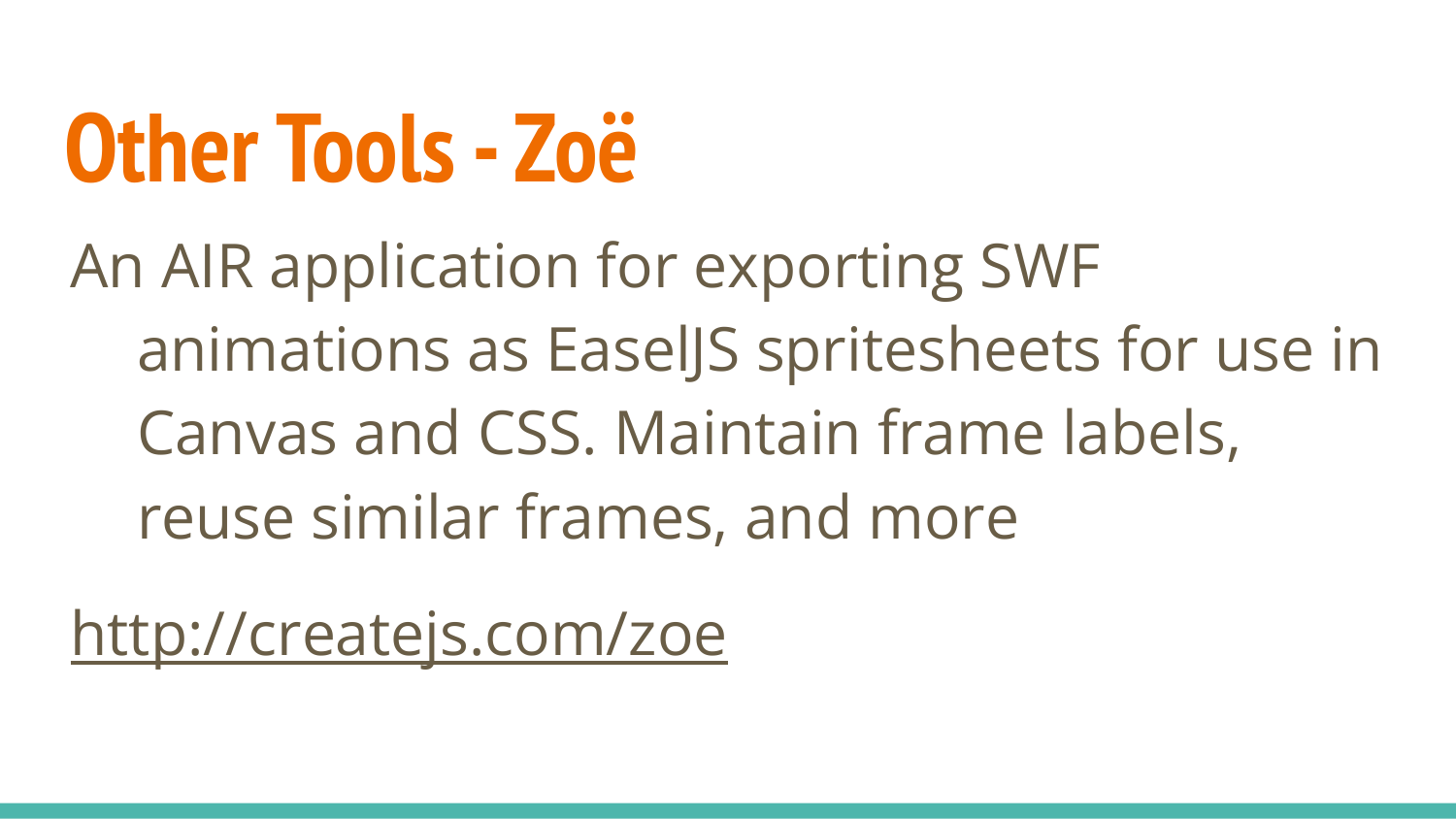

# Other Tools - Zoë
An AIR application for exporting SWF animations as EaselJS spritesheets for use in Canvas and CSS. Maintain frame labels, reuse similar frames, and more
http://createjs.com/zoe